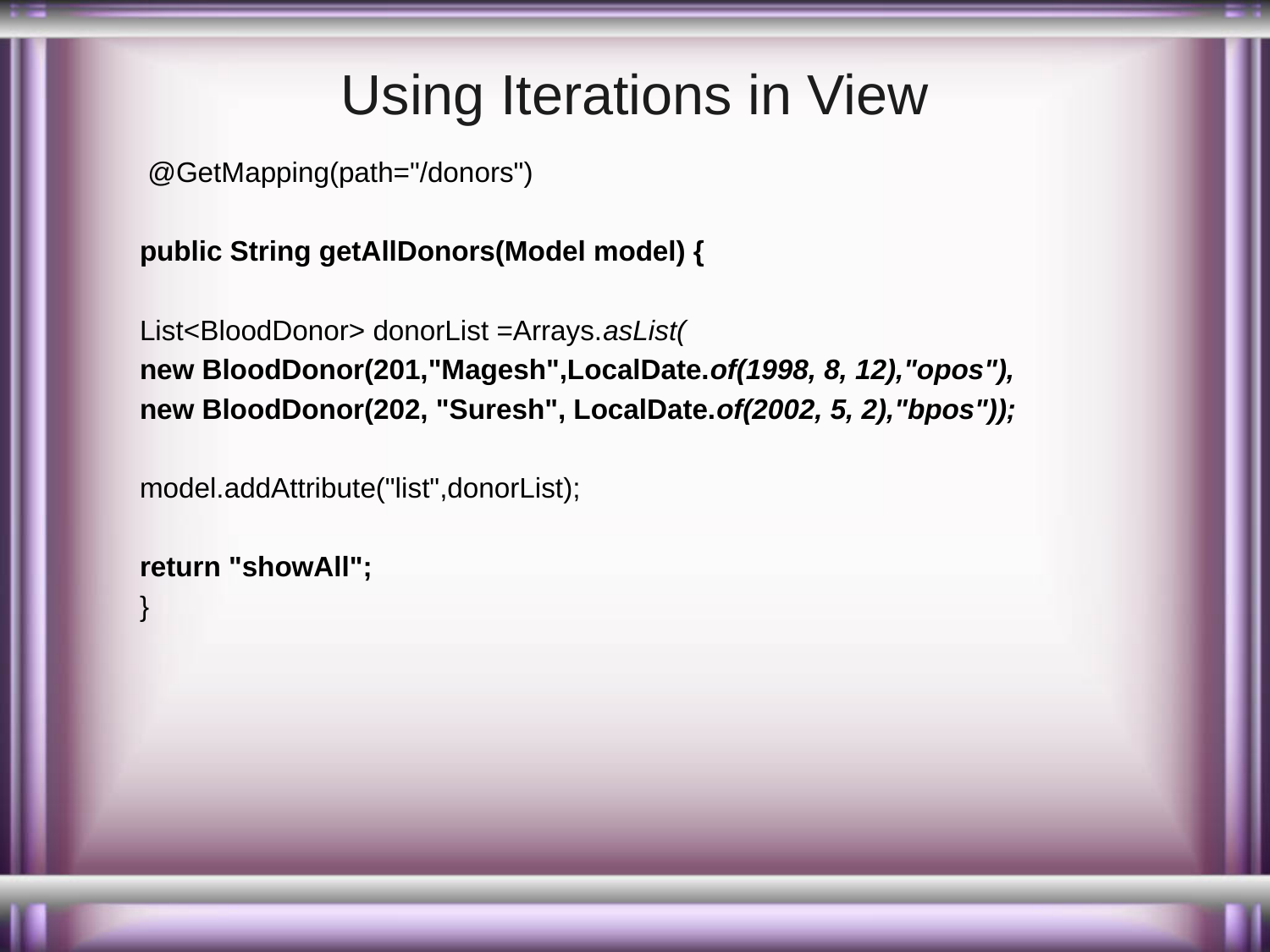

# Using Iterations in View
 @GetMapping(path="/donors")

public String getAllDonors(Model model) {

List<BloodDonor> donorList =Arrays.asList(
new BloodDonor(201,"Magesh",LocalDate.of(1998, 8, 12),"opos"),
new BloodDonor(202, "Suresh", LocalDate.of(2002, 5, 2),"bpos"));

model.addAttribute("list",donorList);

return "showAll";
}